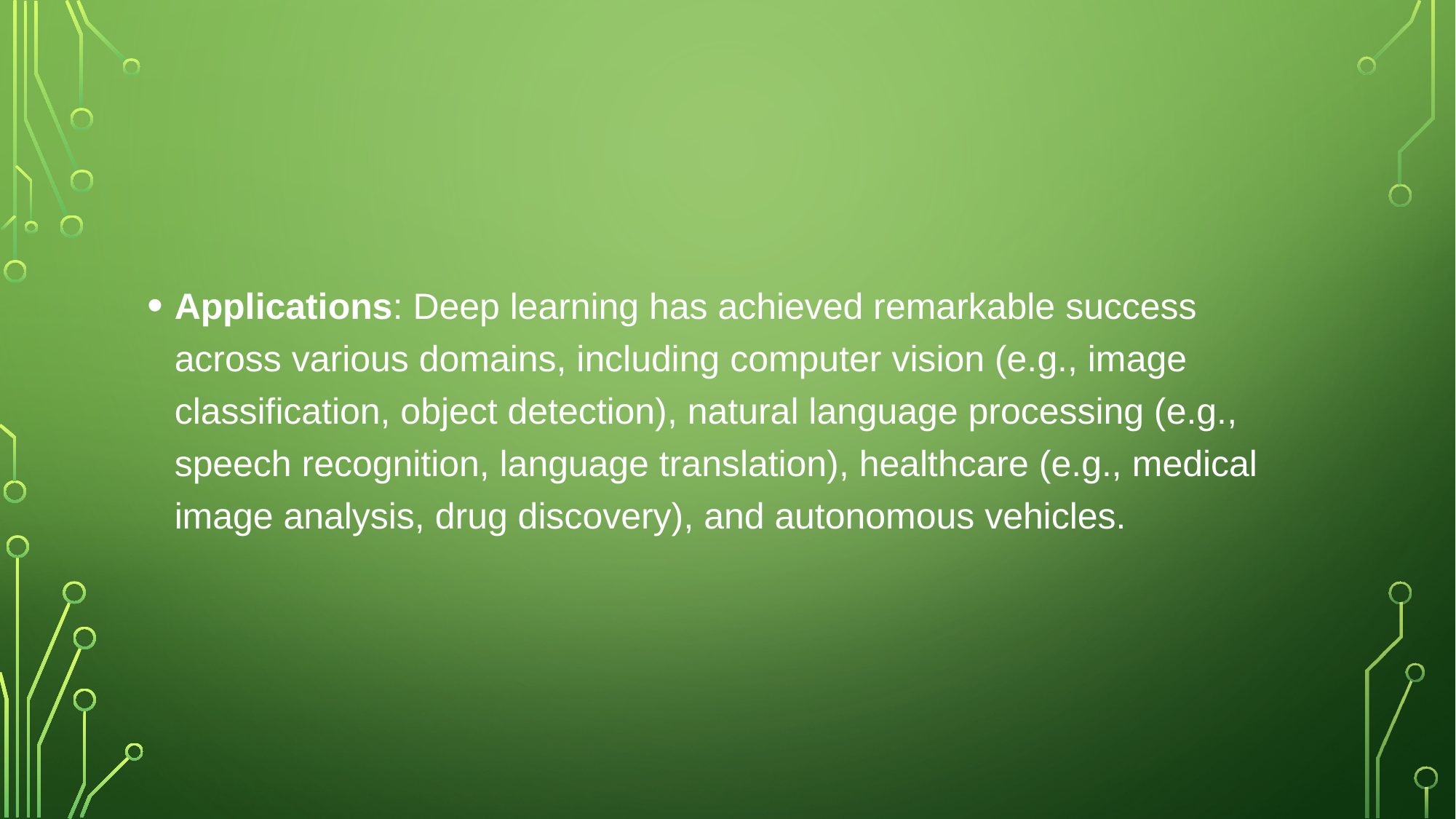

#
Applications: Deep learning has achieved remarkable success across various domains, including computer vision (e.g., image classification, object detection), natural language processing (e.g., speech recognition, language translation), healthcare (e.g., medical image analysis, drug discovery), and autonomous vehicles.